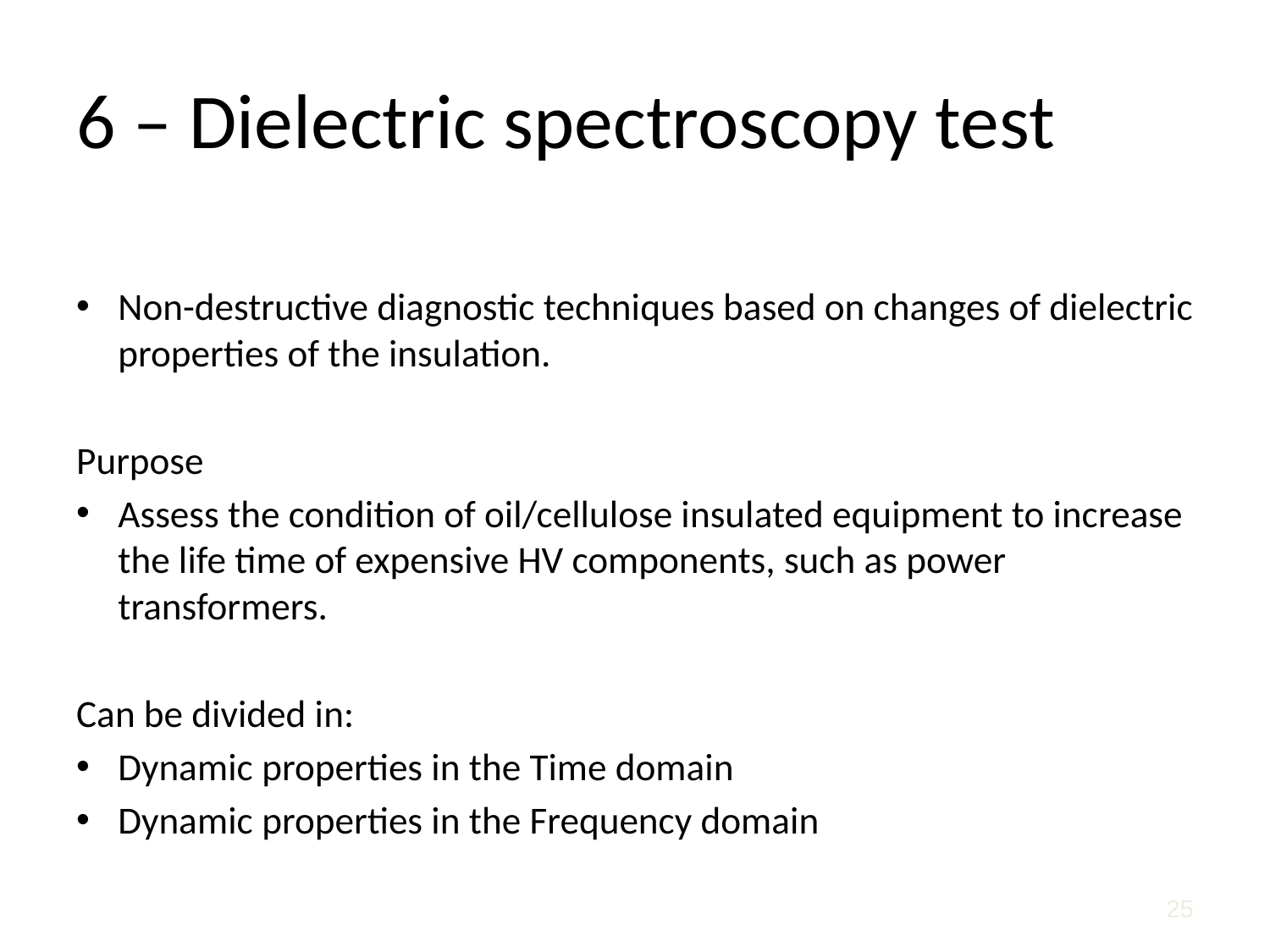

# 6 – Dielectric spectroscopy test

Non-destructive diagnostic techniques based on changes of dielectric properties of the insulation.

Purpose
Assess the condition of oil/cellulose insulated equipment to increase the life time of expensive HV components, such as power transformers.

Can be divided in:
Dynamic properties in the Time domain
Dynamic properties in the Frequency domain
25